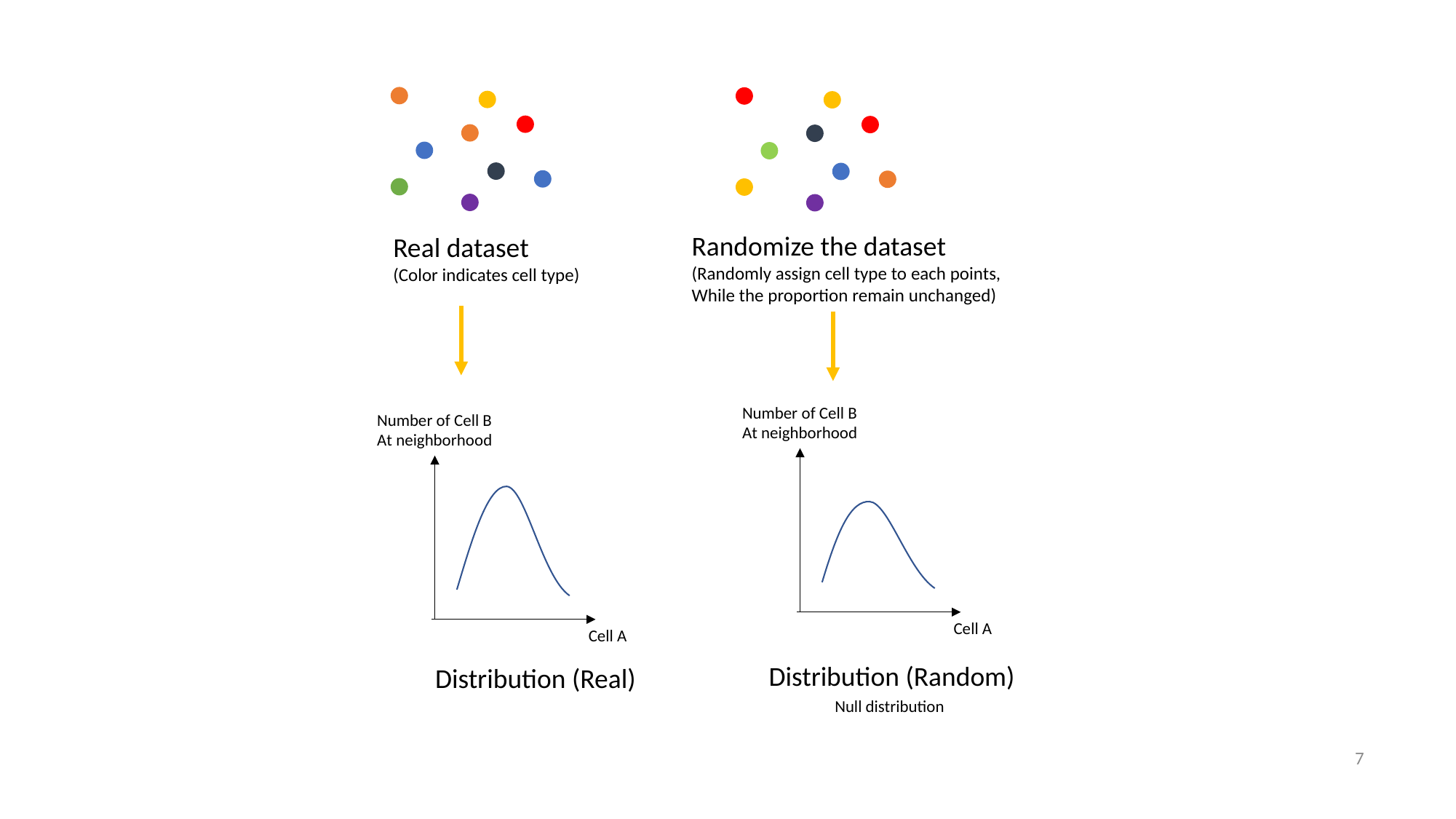

Randomize the dataset
(Randomly assign cell type to each points,
While the proportion remain unchanged)
Real dataset
(Color indicates cell type)
Number of Cell B
At neighborhood
Number of Cell B
At neighborhood

Cell A
Cell A
Distribution (Random)
Distribution (Real)
Null distribution
7